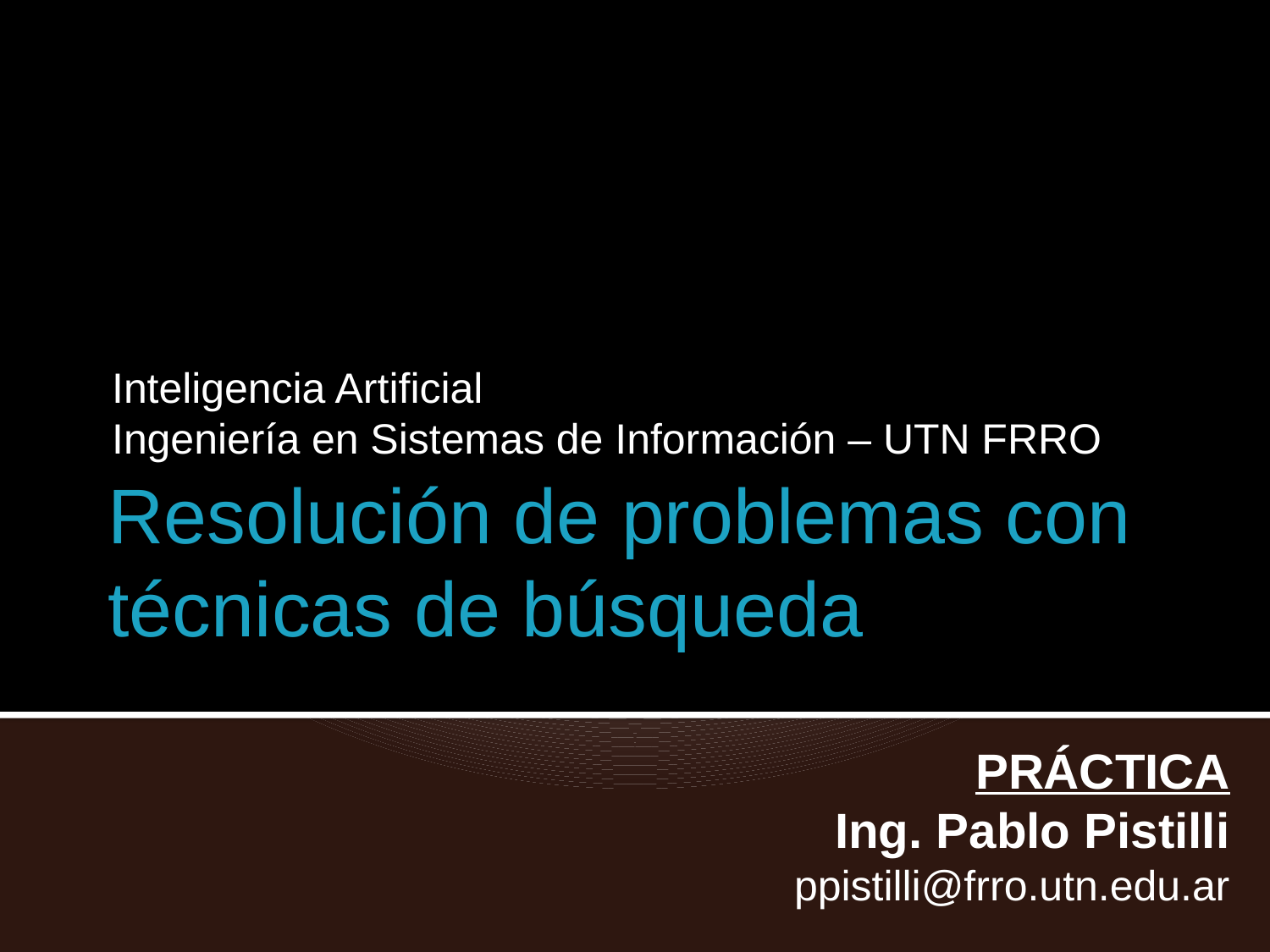

Inteligencia Artificial
Ingeniería en Sistemas de Información – UTN FRRO
# Resolución de problemas con técnicas de búsqueda
PRÁCTICA
Ing. Pablo Pistilli
ppistilli@frro.utn.edu.ar